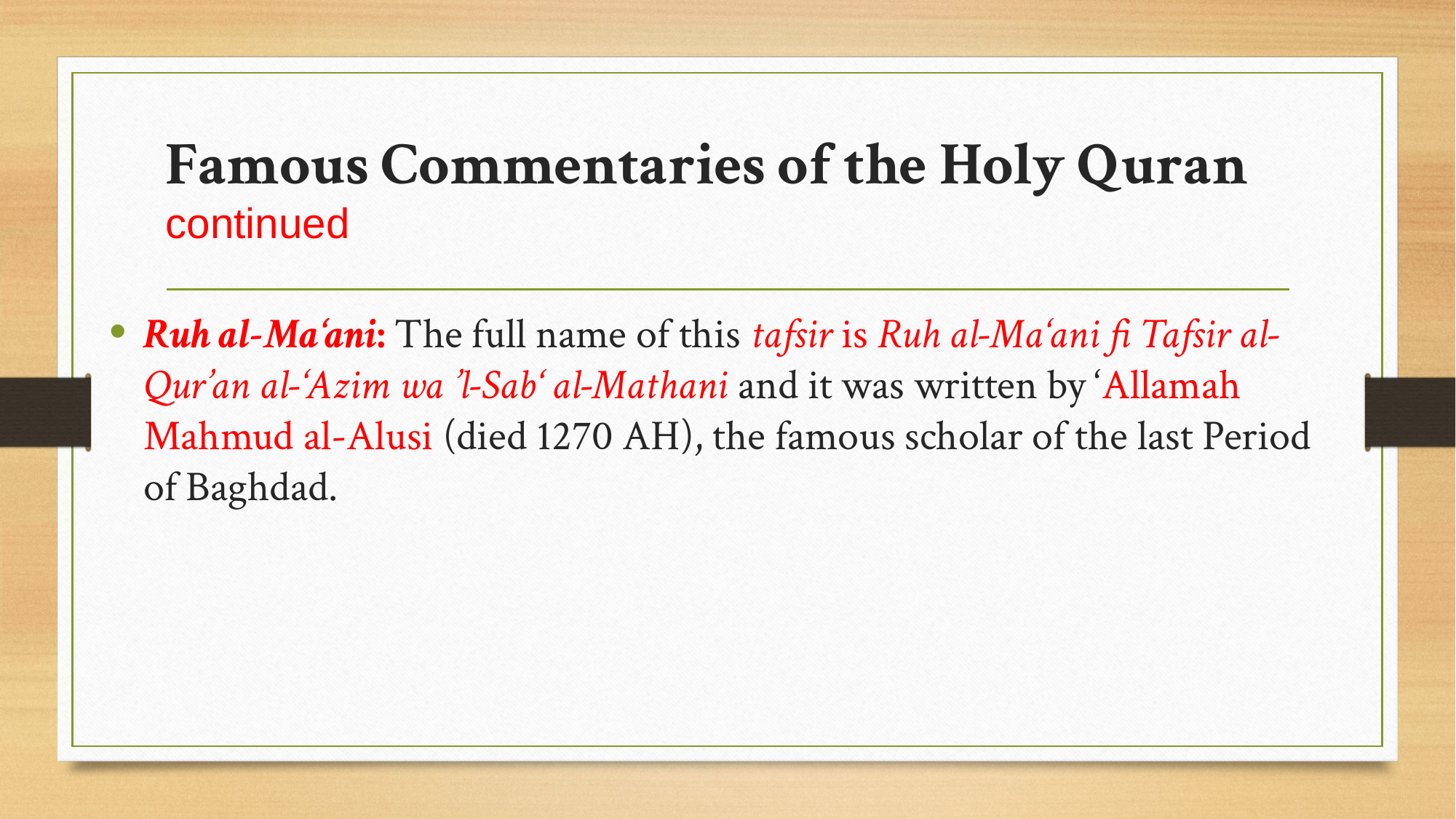

# Famous Commentaries of the Holy Quran continued
Ruh al-Ma‘ani: The full name of this tafsir is Ruh al-Ma‘ani fi Tafsir al-Qur’an al-‘Azim wa ’l-Sab‘ al-Mathani and it was written by ‘Allamah Mahmud al-Alusi (died 1270 AH), the famous scholar of the last Period of Baghdad.